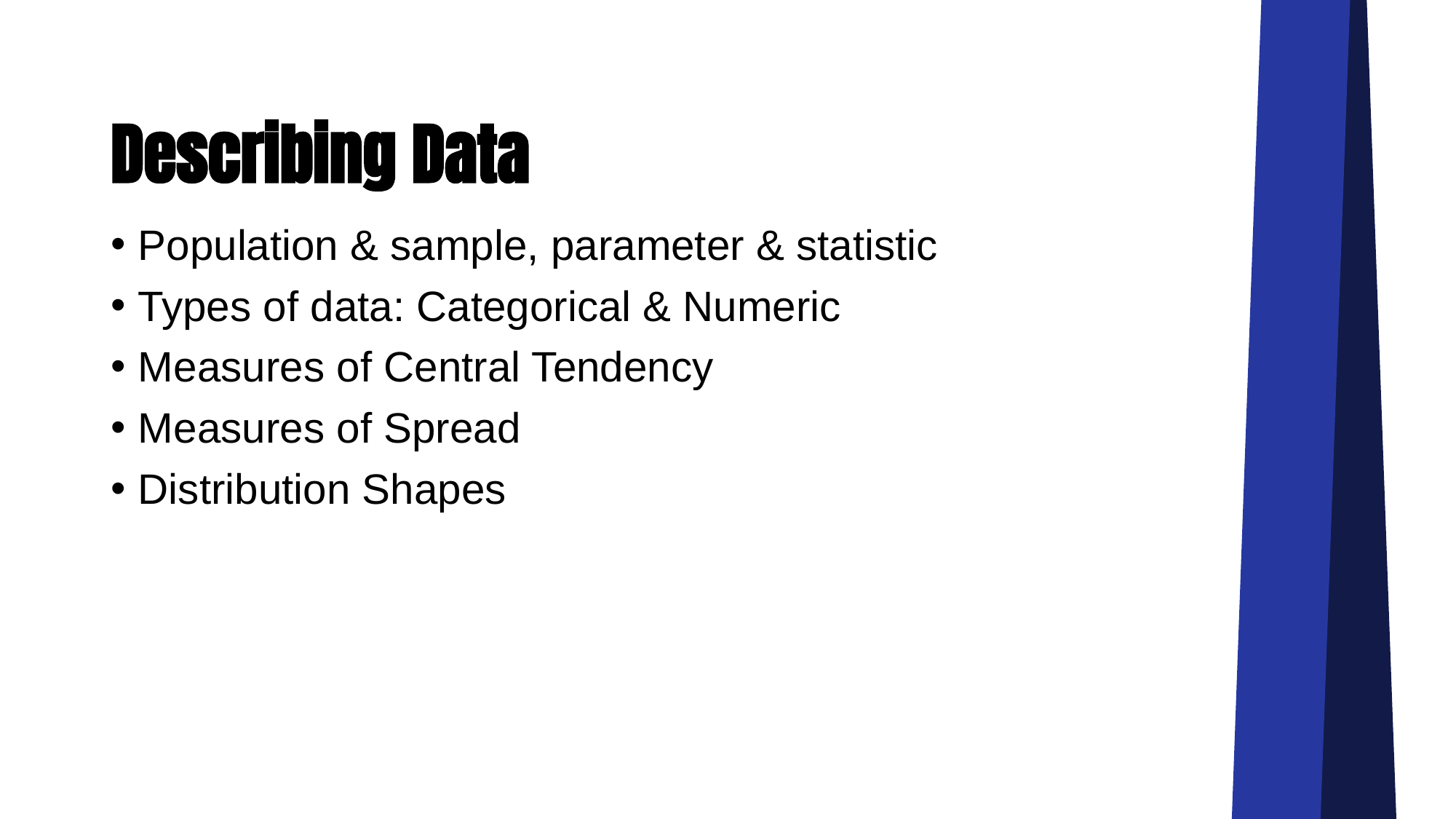

# Describing Data
Population & sample, parameter & statistic
Types of data: Categorical & Numeric
Measures of Central Tendency
Measures of Spread
Distribution Shapes